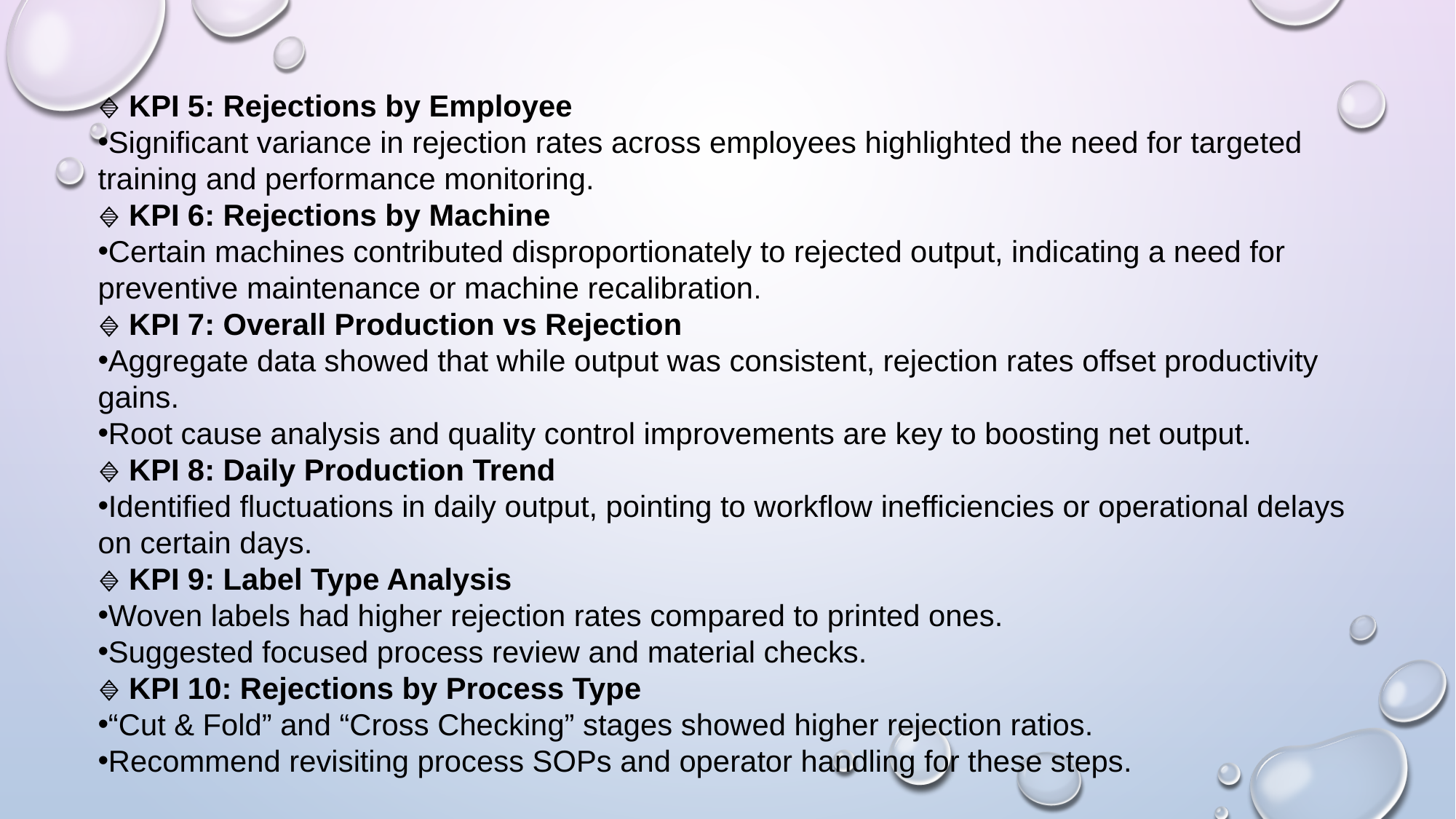

🔹 KPI 5: Rejections by Employee
Significant variance in rejection rates across employees highlighted the need for targeted training and performance monitoring.
🔹 KPI 6: Rejections by Machine
Certain machines contributed disproportionately to rejected output, indicating a need for preventive maintenance or machine recalibration.
🔹 KPI 7: Overall Production vs Rejection
Aggregate data showed that while output was consistent, rejection rates offset productivity gains.
Root cause analysis and quality control improvements are key to boosting net output.
🔹 KPI 8: Daily Production Trend
Identified fluctuations in daily output, pointing to workflow inefficiencies or operational delays on certain days.
🔹 KPI 9: Label Type Analysis
Woven labels had higher rejection rates compared to printed ones.
Suggested focused process review and material checks.
🔹 KPI 10: Rejections by Process Type
“Cut & Fold” and “Cross Checking” stages showed higher rejection ratios.
Recommend revisiting process SOPs and operator handling for these steps.